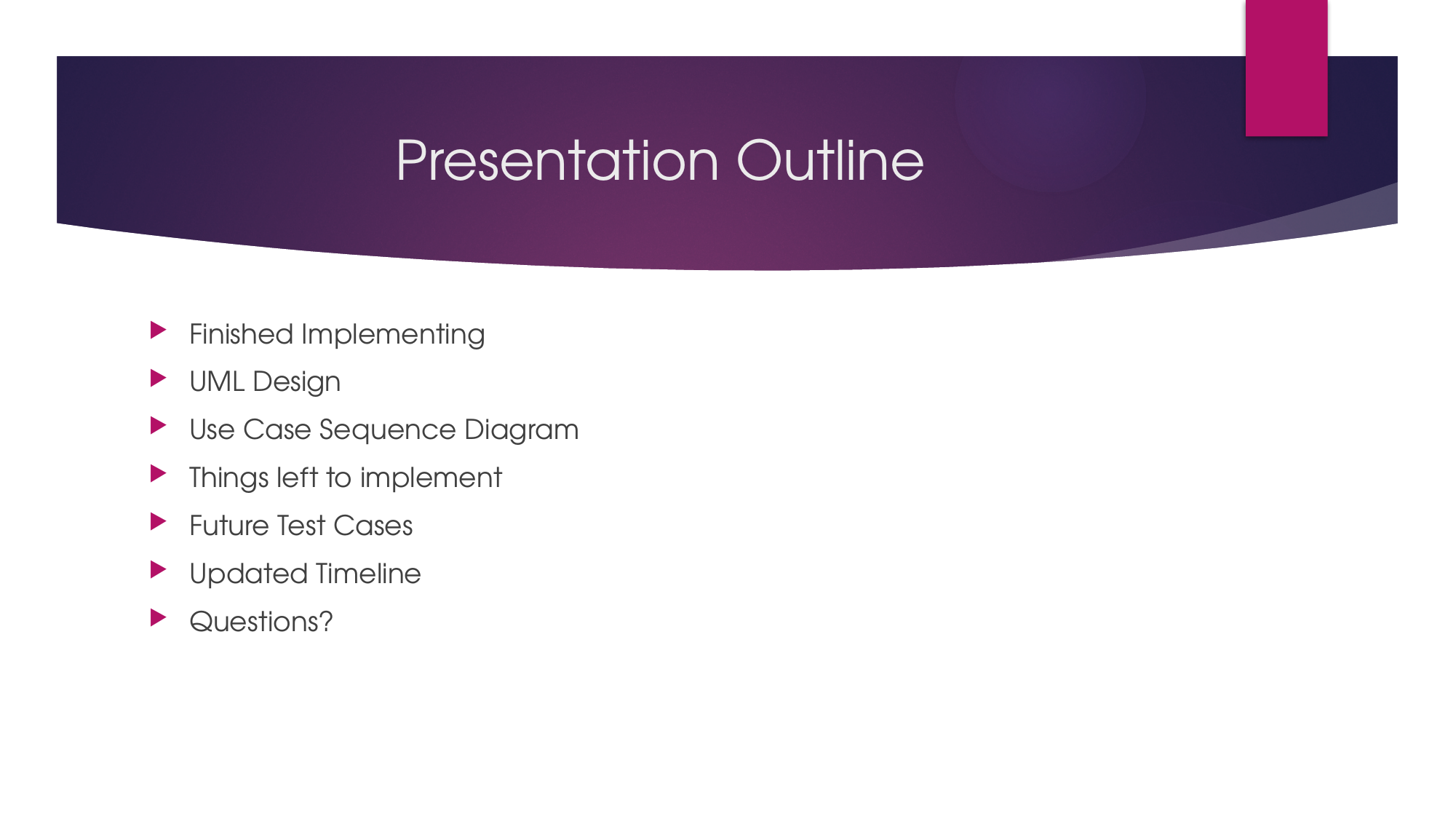

# Presentation Outline
Finished Implementing
UML Design
Use Case Sequence Diagram
Things left to implement
Future Test Cases
Updated Timeline
Questions?